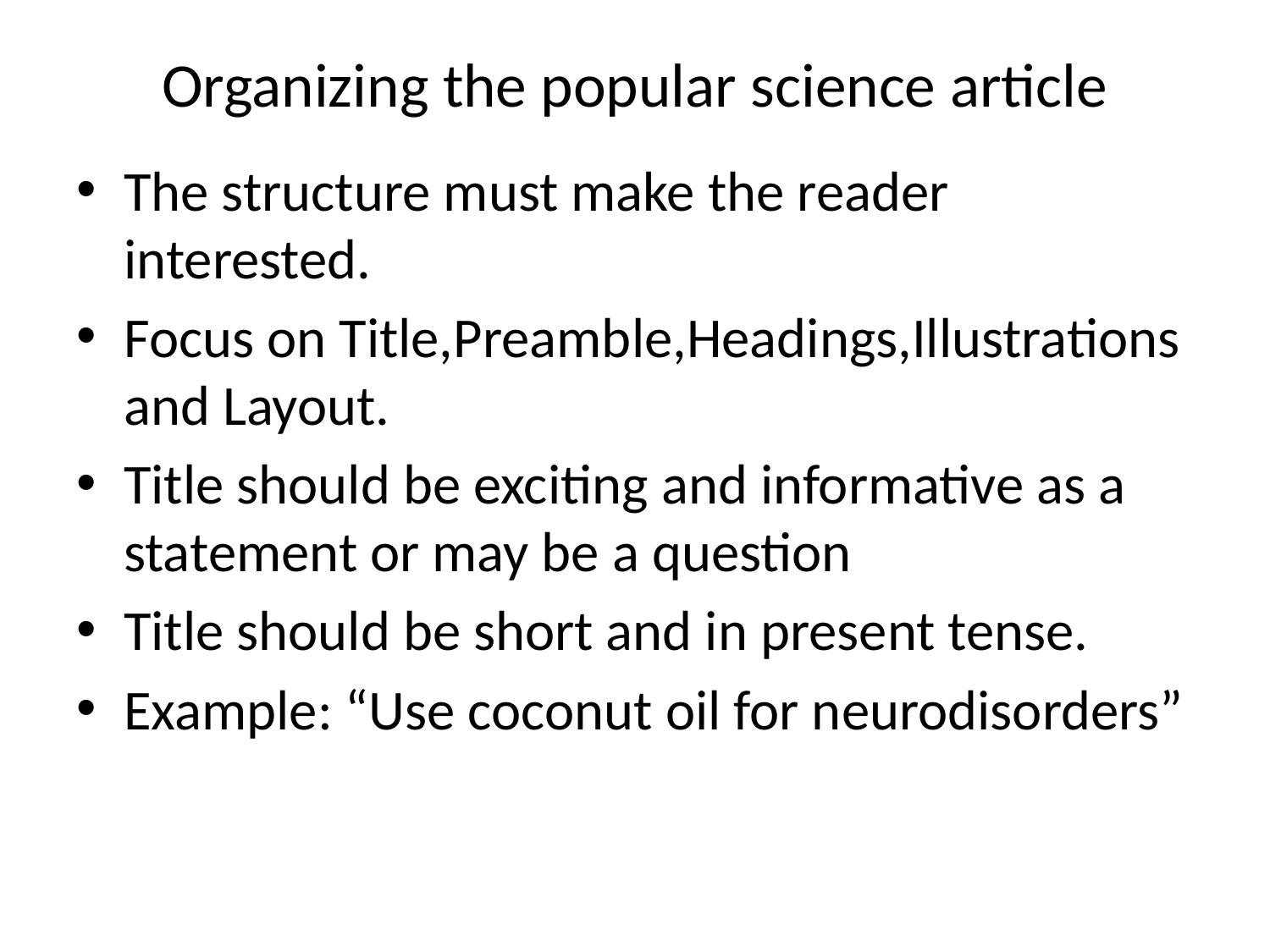

# Organizing the popular science article
The structure must make the reader interested.
Focus on Title,Preamble,Headings,Illustrations and Layout.
Title should be exciting and informative as a statement or may be a question
Title should be short and in present tense.
Example: “Use coconut oil for neurodisorders”